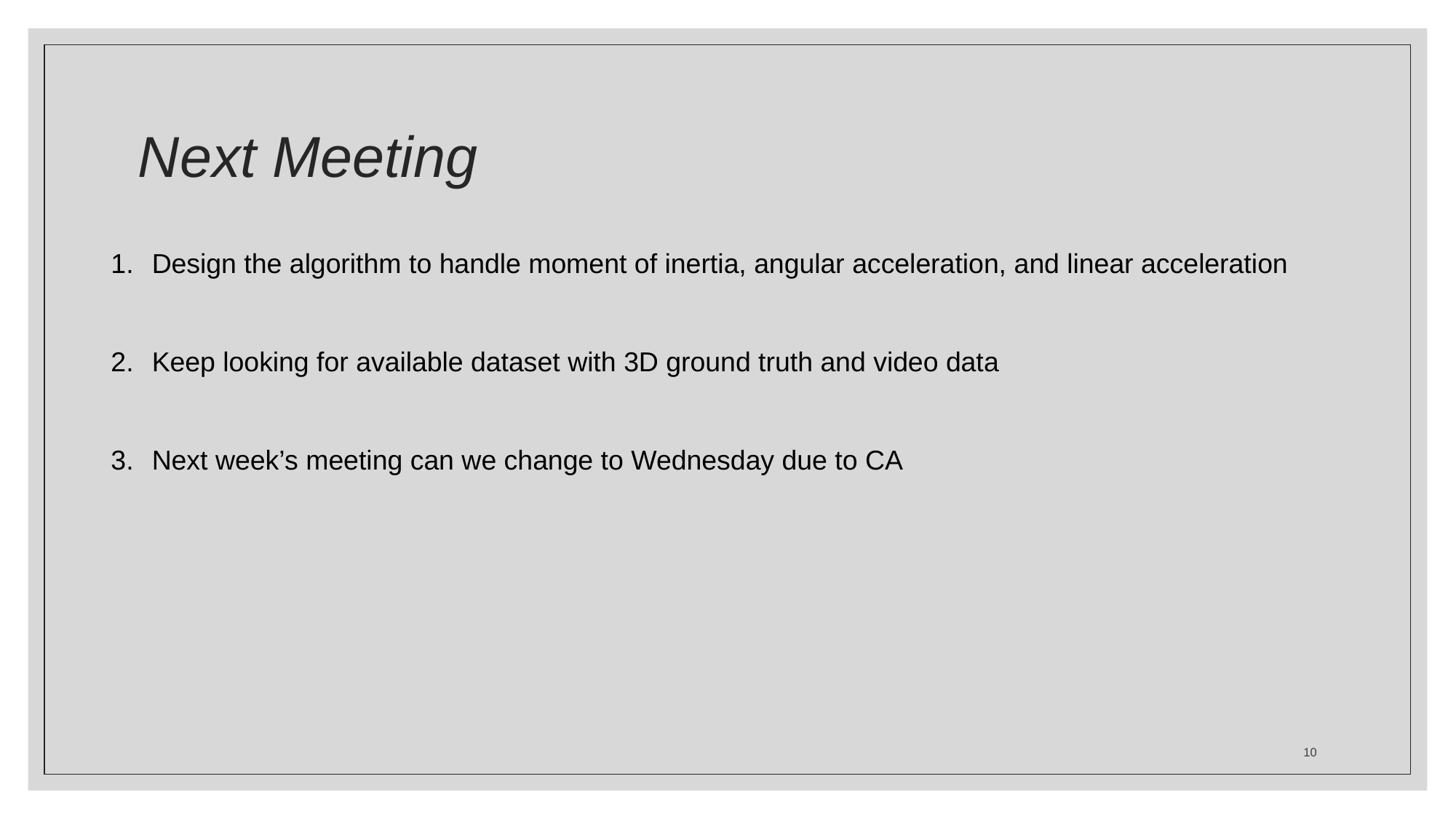

# Next Meeting
Design the algorithm to handle moment of inertia, angular acceleration, and linear acceleration

Keep looking for available dataset with 3D ground truth and video data

Next week’s meeting can we change to Wednesday due to CA
10